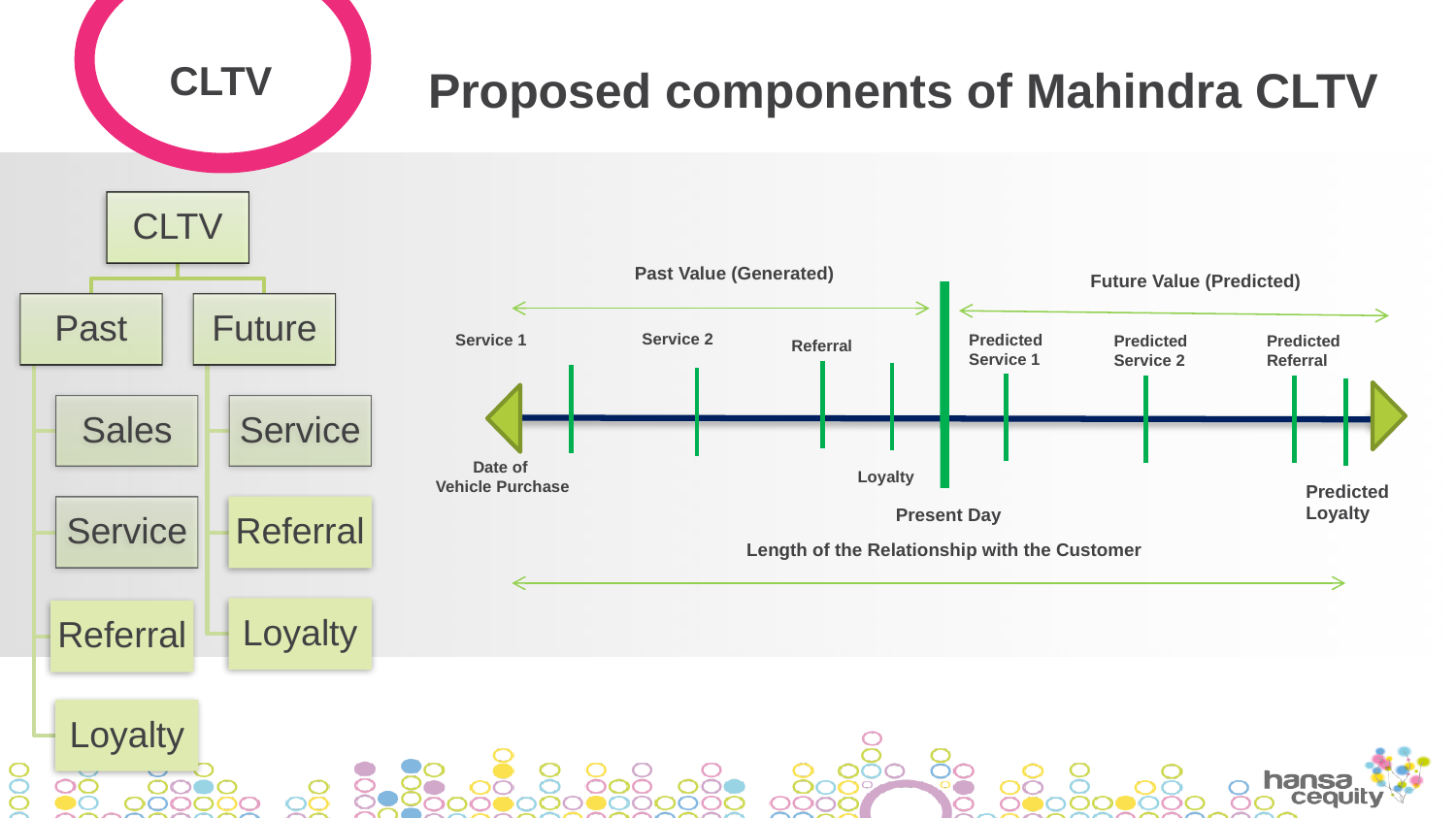

CLTV
Proposed components of Mahindra CLTV
CLTV
Past
Sales
Service
Referral
Loyalty
Future
Service
Referral
Loyalty
Past Value (Generated)
Future Value (Predicted)
Service 2
Service 1
Predicted
Service 1
Predicted
Service 2
Predicted
Referral

Date of
Vehicle Purchase
Present Day
Length of the Relationship with the Customer
Referral

Loyalty
Predicted
Loyalty